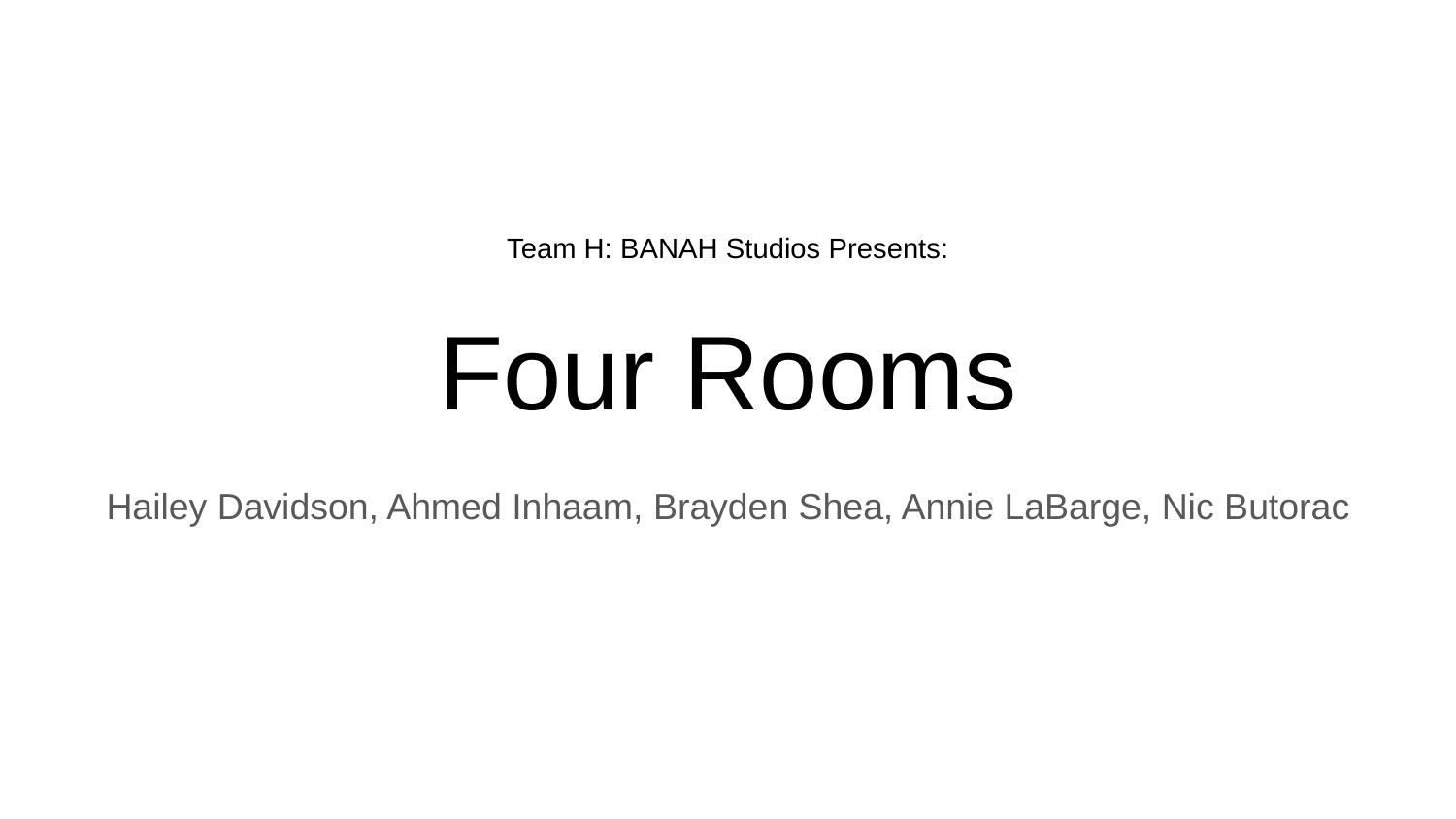

# Four Rooms
Team H: BANAH Studios Presents:
Hailey Davidson, Ahmed Inhaam, Brayden Shea, Annie LaBarge, Nic Butorac